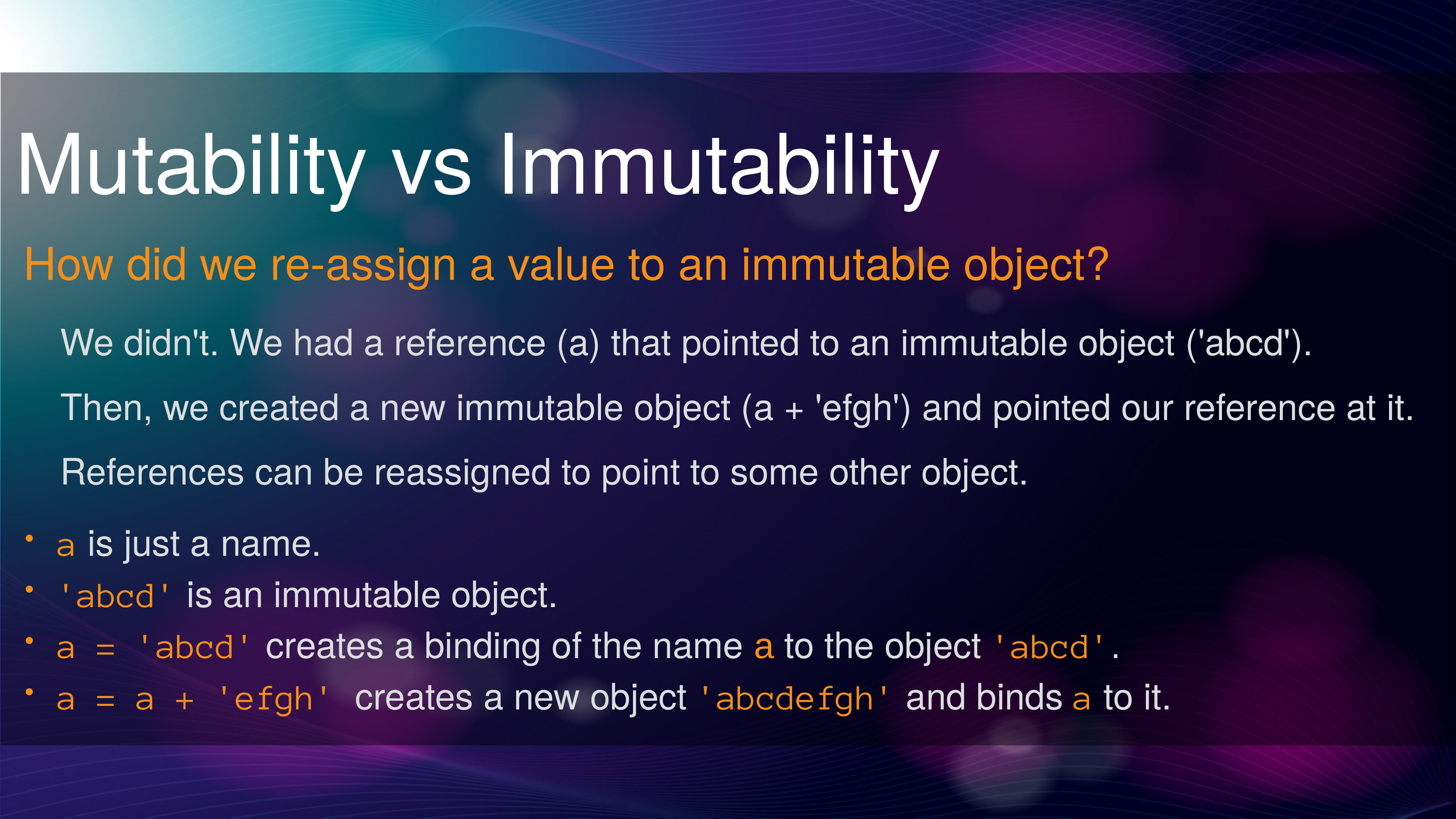

Mutability vs Immutability
How did we re-assign a value to an immutable object?
We didn't. We had a reference (a) that pointed to an immutable object ('abcd').
Then, we created a new immutable object (a + 'efgh') and pointed our reference at it.
References can be reassigned to point to some other object.
a is just a name.
'abcd' is an immutable object.
a = 'abcd' creates a binding of the name a to the object 'abcd'.
a = a + 'efgh' creates a new object 'abcdefgh' and binds a to it.